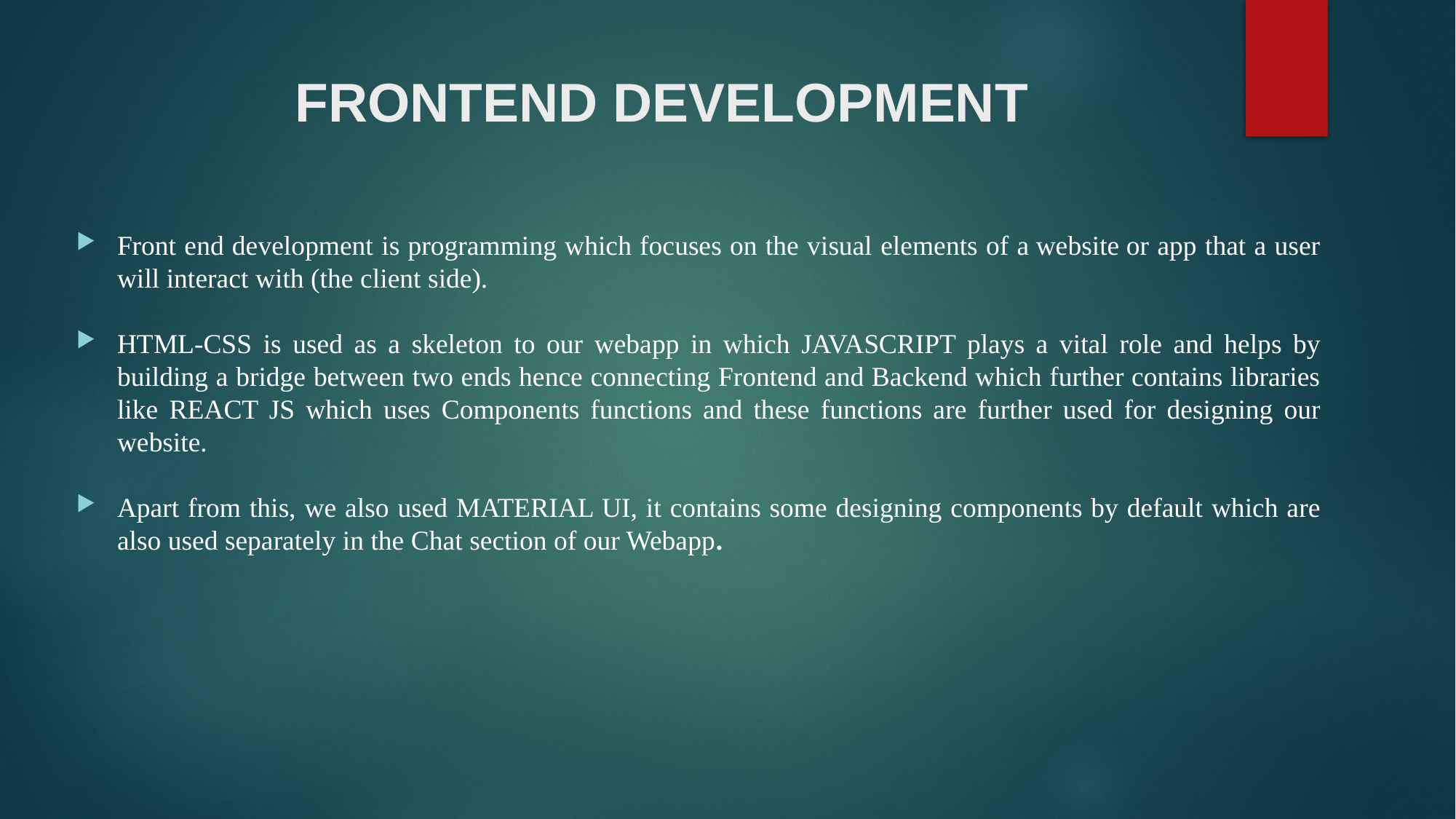

# FRONTEND DEVELOPMENT
Front end development is programming which focuses on the visual elements of a website or app that a user will interact with (the client side).

HTML-CSS is used as a skeleton to our webapp in which JAVASCRIPT plays a vital role and helps by building a bridge between two ends hence connecting Frontend and Backend which further contains libraries like REACT JS which uses Components functions and these functions are further used for designing our website.

Apart from this, we also used MATERIAL UI, it contains some designing components by default which are also used separately in the Chat section of our Webapp.